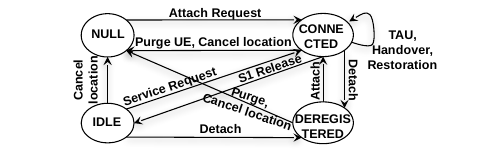

Attach Request

CONNECTED
NULL
TAU, Handover, Restoration
Purge UE, Cancel location
S1 Release
Cancel location
Detach
Attach
Service Request
Purge,
Cancel location

DEREGISTERED
IDLE
Detach